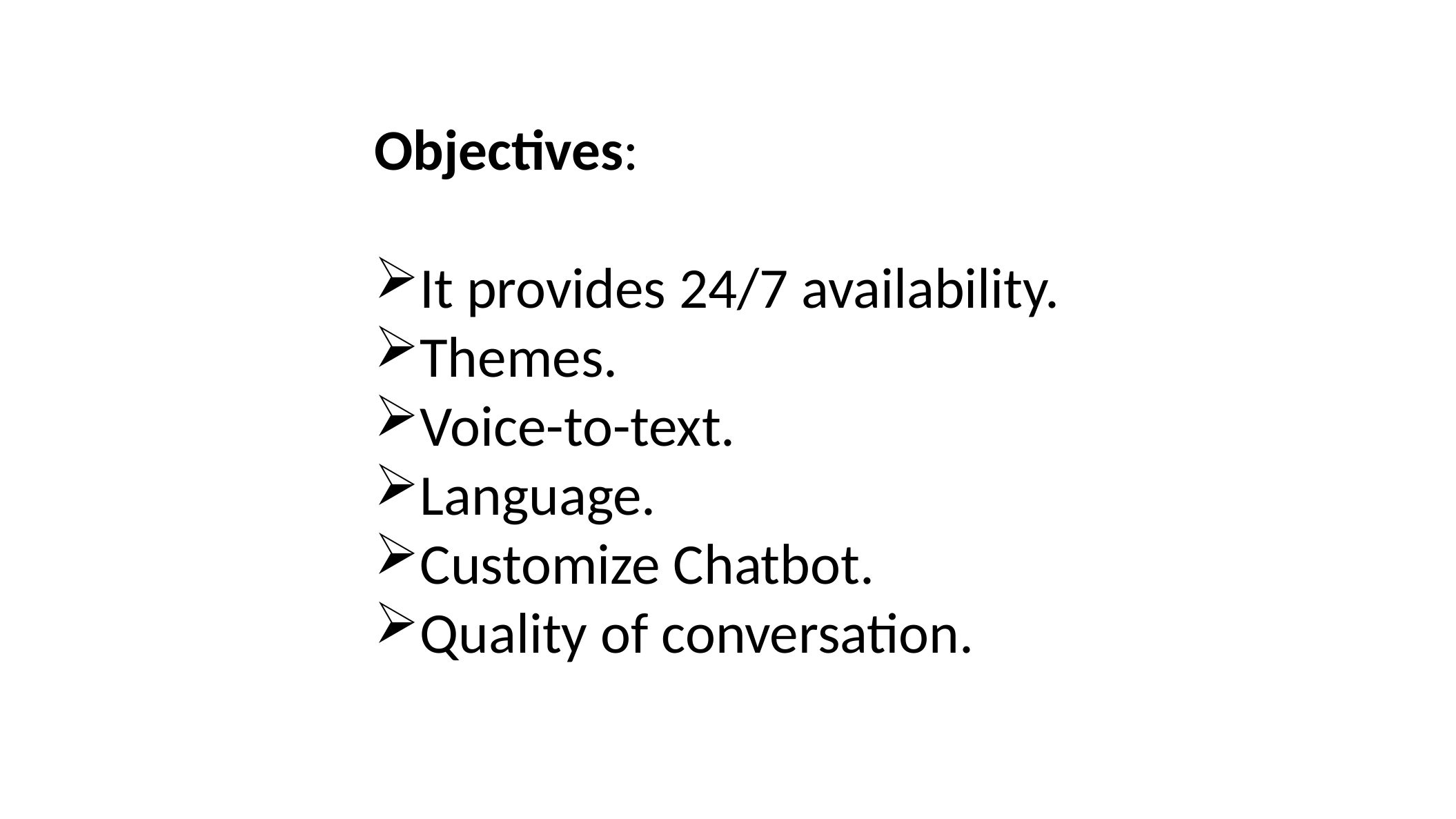

Objectives:

It provides 24/7 availability.
Themes.
Voice-to-text.
Language.
Customize Chatbot.
Quality of conversation.